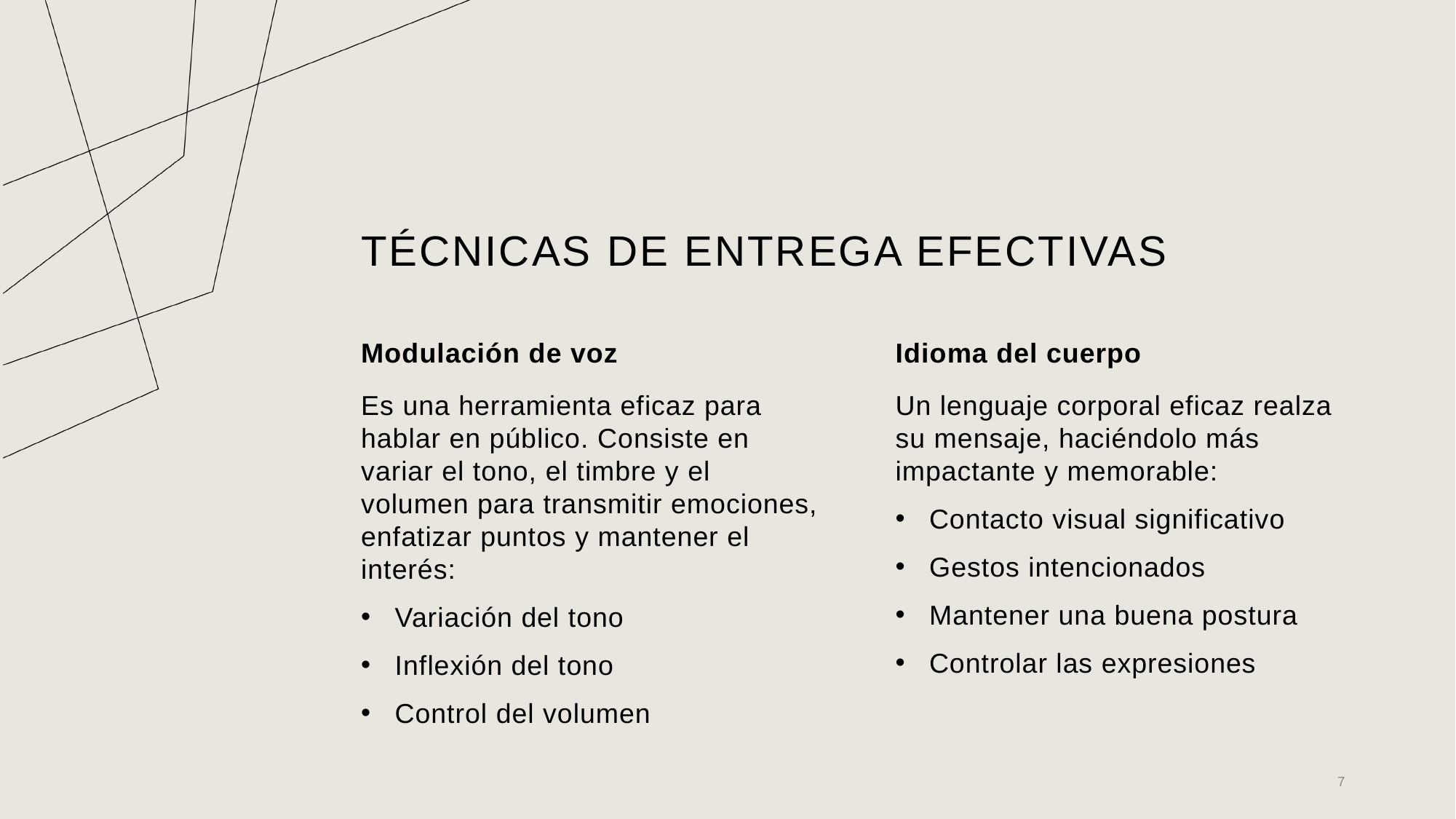

# Técnicas de entrega efectivas
Modulación de voz
Idioma del cuerpo
Un lenguaje corporal eficaz realza su mensaje, haciéndolo más impactante y memorable:
Contacto visual significativo
Gestos intencionados
Mantener una buena postura
Controlar las expresiones
Es una herramienta eficaz para hablar en público. Consiste en variar el tono, el timbre y el volumen para transmitir emociones, enfatizar puntos y mantener el interés:
Variación del tono
Inflexión del tono
Control del volumen

7